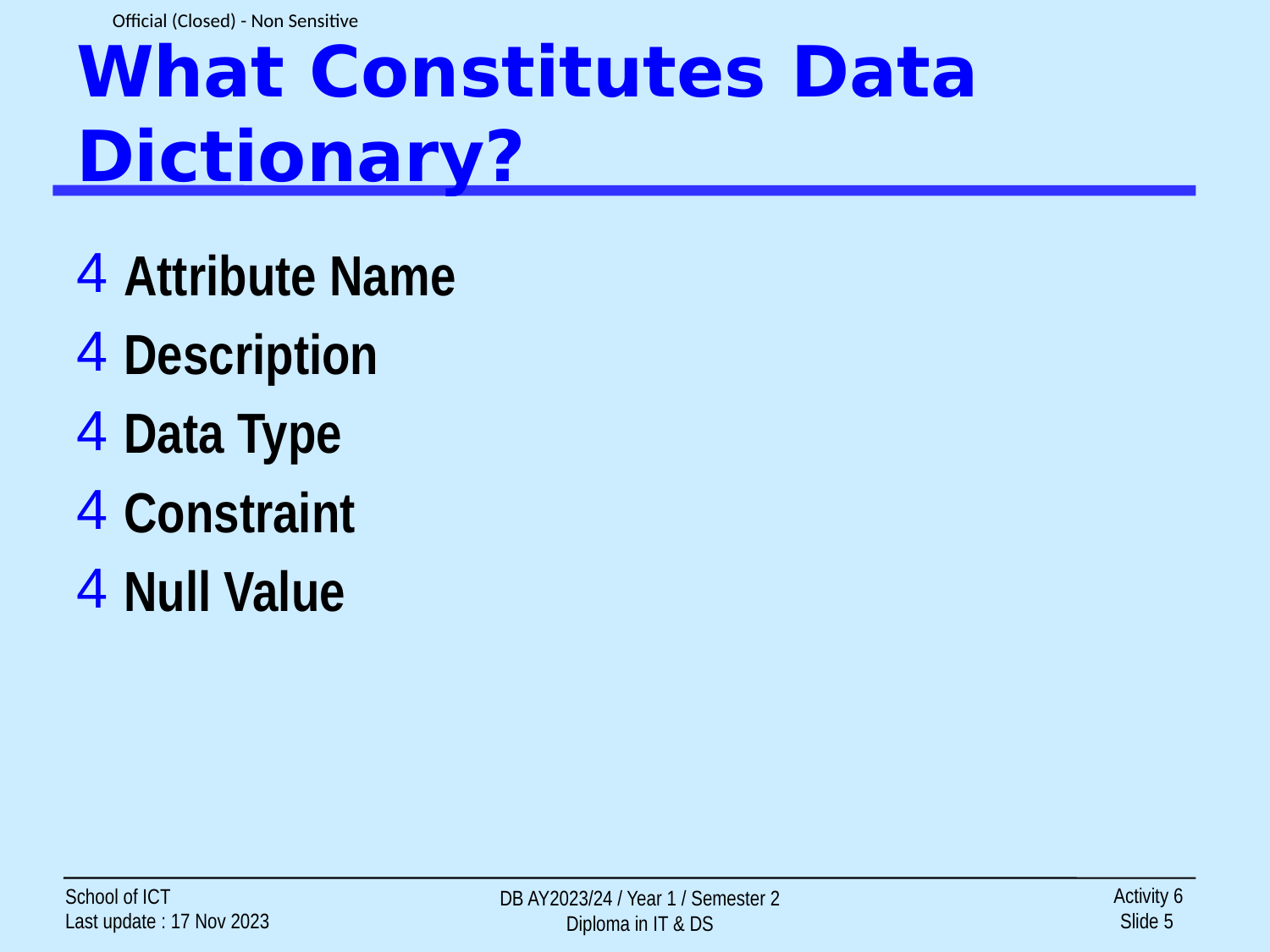

# What Constitutes Data Dictionary?
Attribute Name
Description
Data Type
Constraint
Null Value